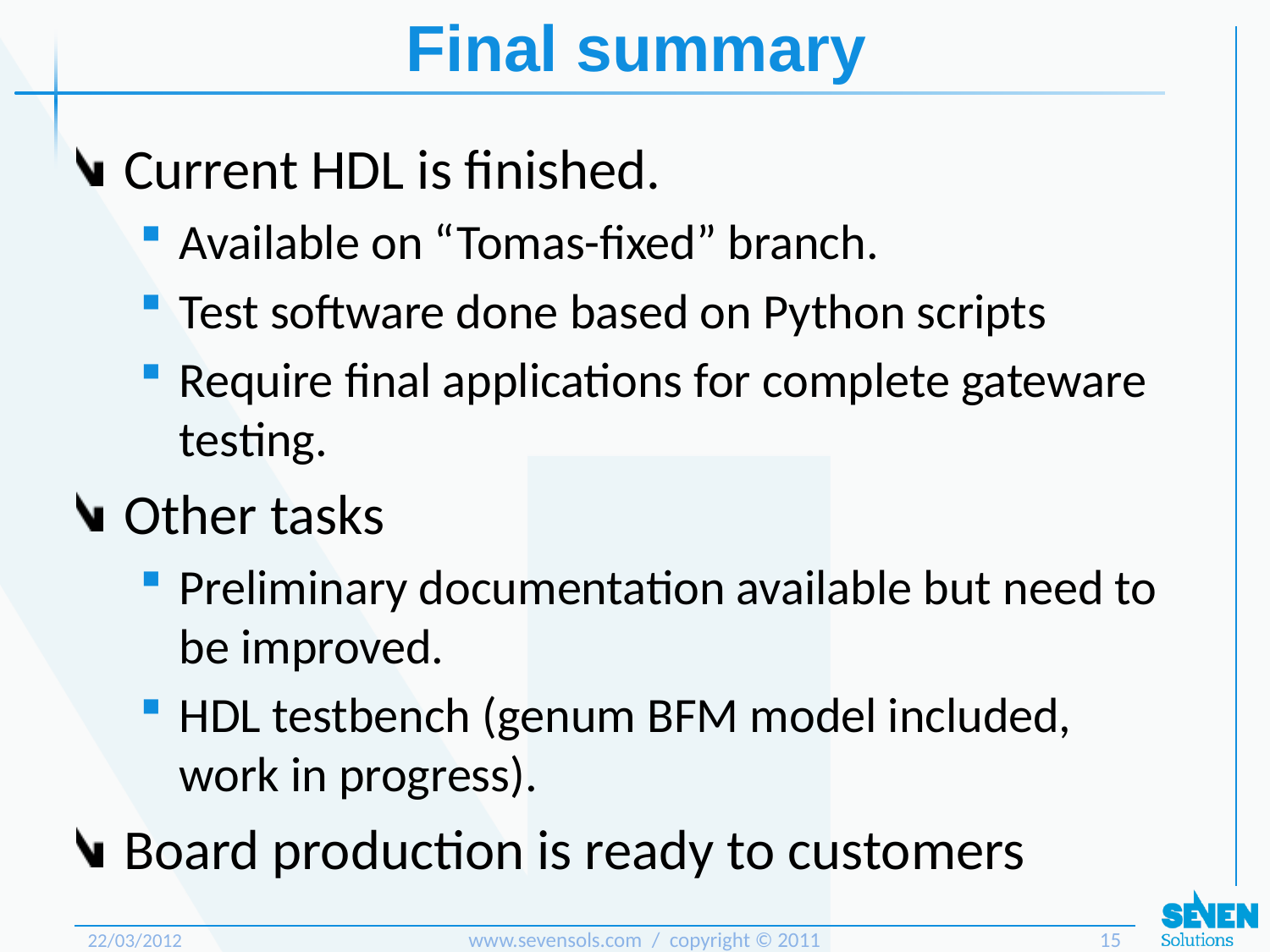

# Final summary
Current HDL is finished.
Available on “Tomas-fixed” branch.
Test software done based on Python scripts
Require final applications for complete gateware testing.
Other tasks
Preliminary documentation available but need to be improved.
HDL testbench (genum BFM model included,  work in progress).
Board production is ready to customers
22/03/2012
www.sevensols.com  /  copyright © 2011
15